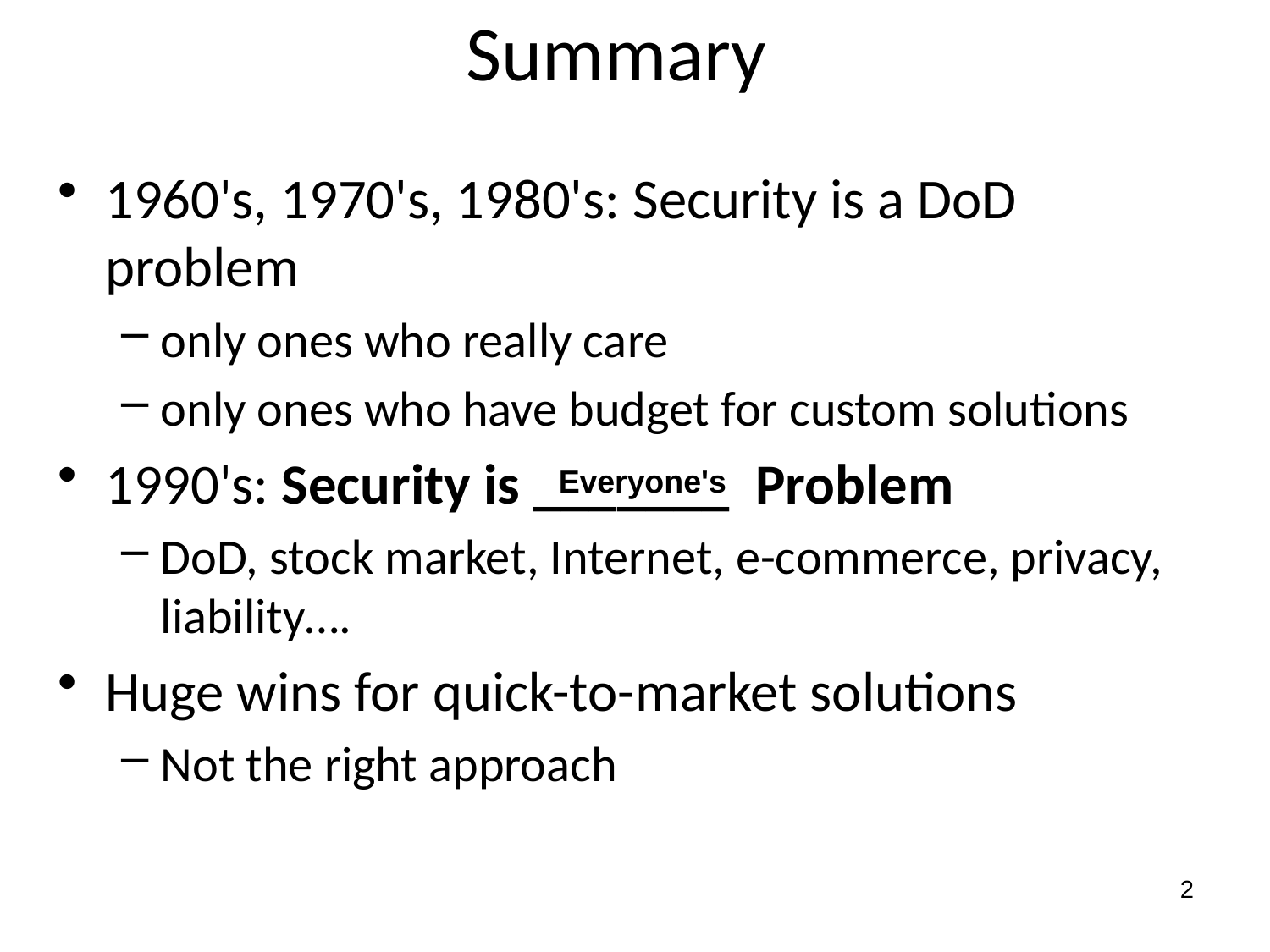

# Summary
1960's, 1970's, 1980's: Security is a DoD problem
only ones who really care
only ones who have budget for custom solutions
1990's: Security is _______  Problem
DoD, stock market, Internet, e-commerce, privacy, liability….
Huge wins for quick-to-market solutions
Not the right approach
Everyone's
2